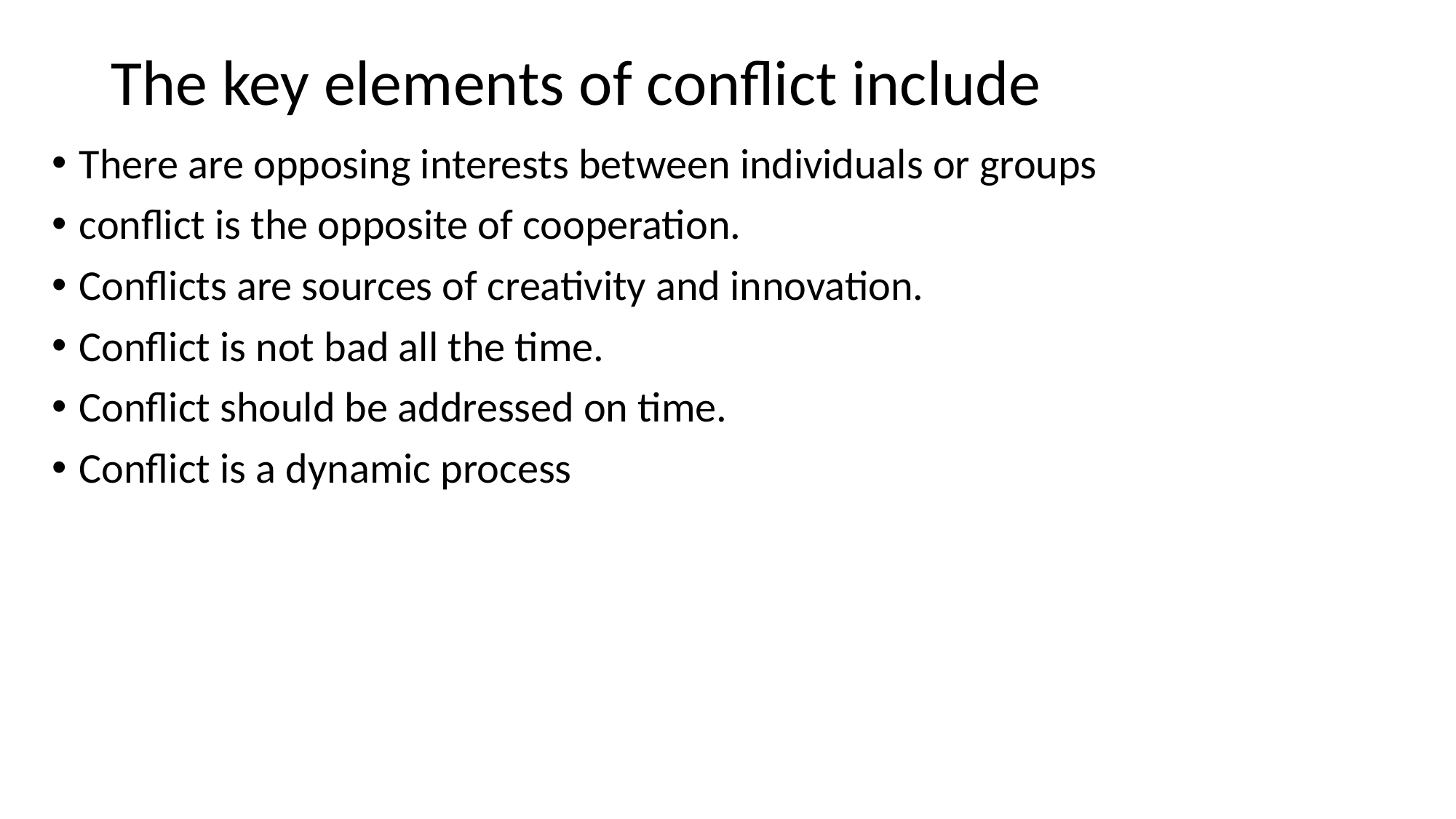

# The key elements of conflict include
There are opposing interests between individuals or groups
conflict is the opposite of cooperation.
Conflicts are sources of creativity and innovation.
Conflict is not bad all the time.
Conflict should be addressed on time.
Conflict is a dynamic process